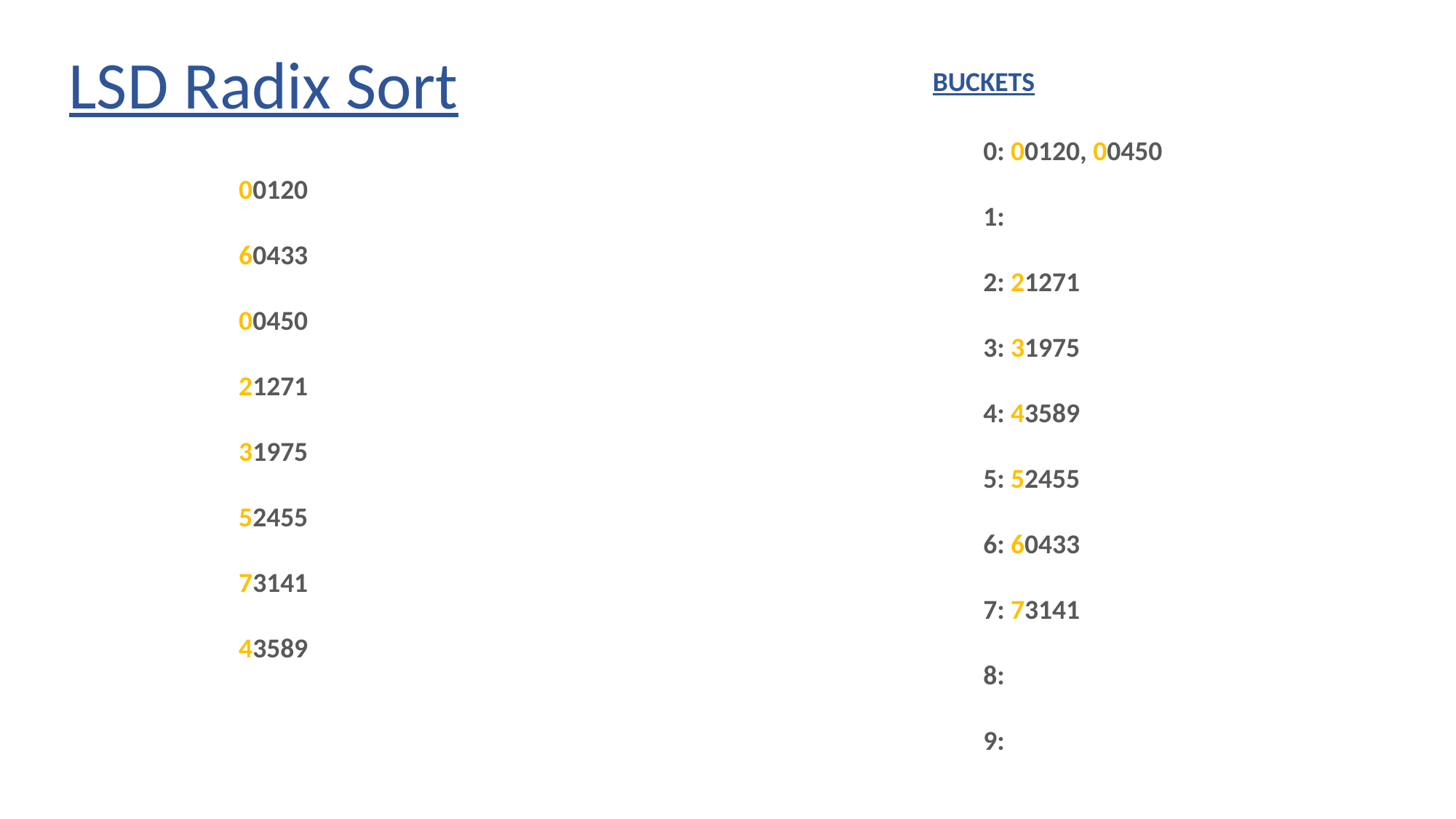

# LSD Radix Sort
		  					    BUCKETS
0: 00120, 00450

1:

2: 21271

3: 31975

4: 43589

5: 52455

6: 60433

7: 73141

8:

9:

00120

60433

00450

21271

31975

52455

73141

43589